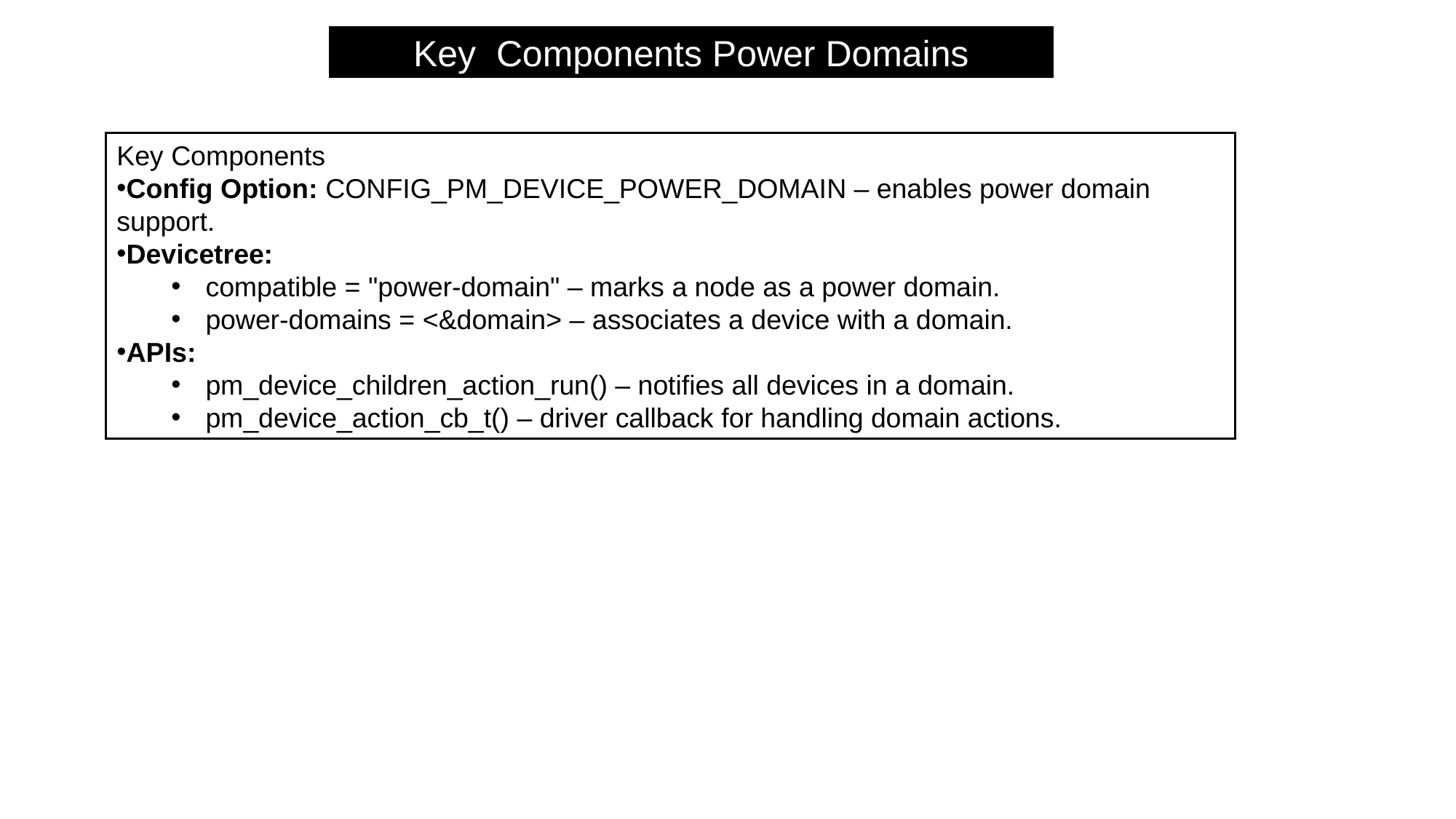

Key  Components Power Domains
Key Components
Config Option: CONFIG_PM_DEVICE_POWER_DOMAIN – enables power domain support.
Devicetree:
compatible = "power-domain" – marks a node as a power domain.
power-domains = <&domain> – associates a device with a domain.
APIs:
pm_device_children_action_run() – notifies all devices in a domain.
pm_device_action_cb_t() – driver callback for handling domain actions.